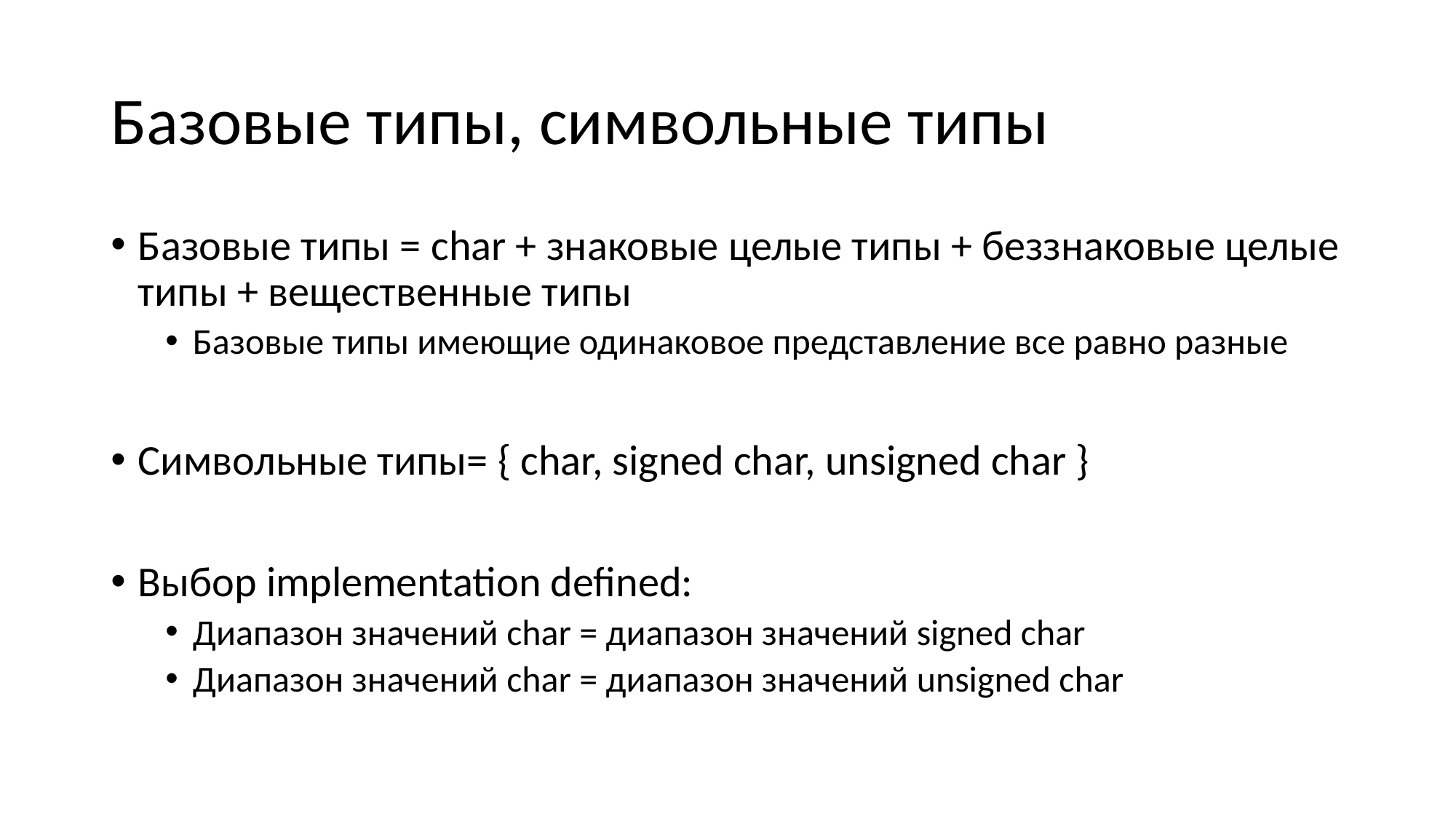

# Базовые типы, символьные типы
Базовые типы = char + знаковые целые типы + беззнаковые целые типы + вещественные типы
Базовые типы имеющие одинаковое представление все равно разные

Символьные типы= { char, signed char, unsigned char }

Выбор implementation defined:
Диапазон значений char = диапазон значений signed char
Диапазон значений char = диапазон значений unsigned char